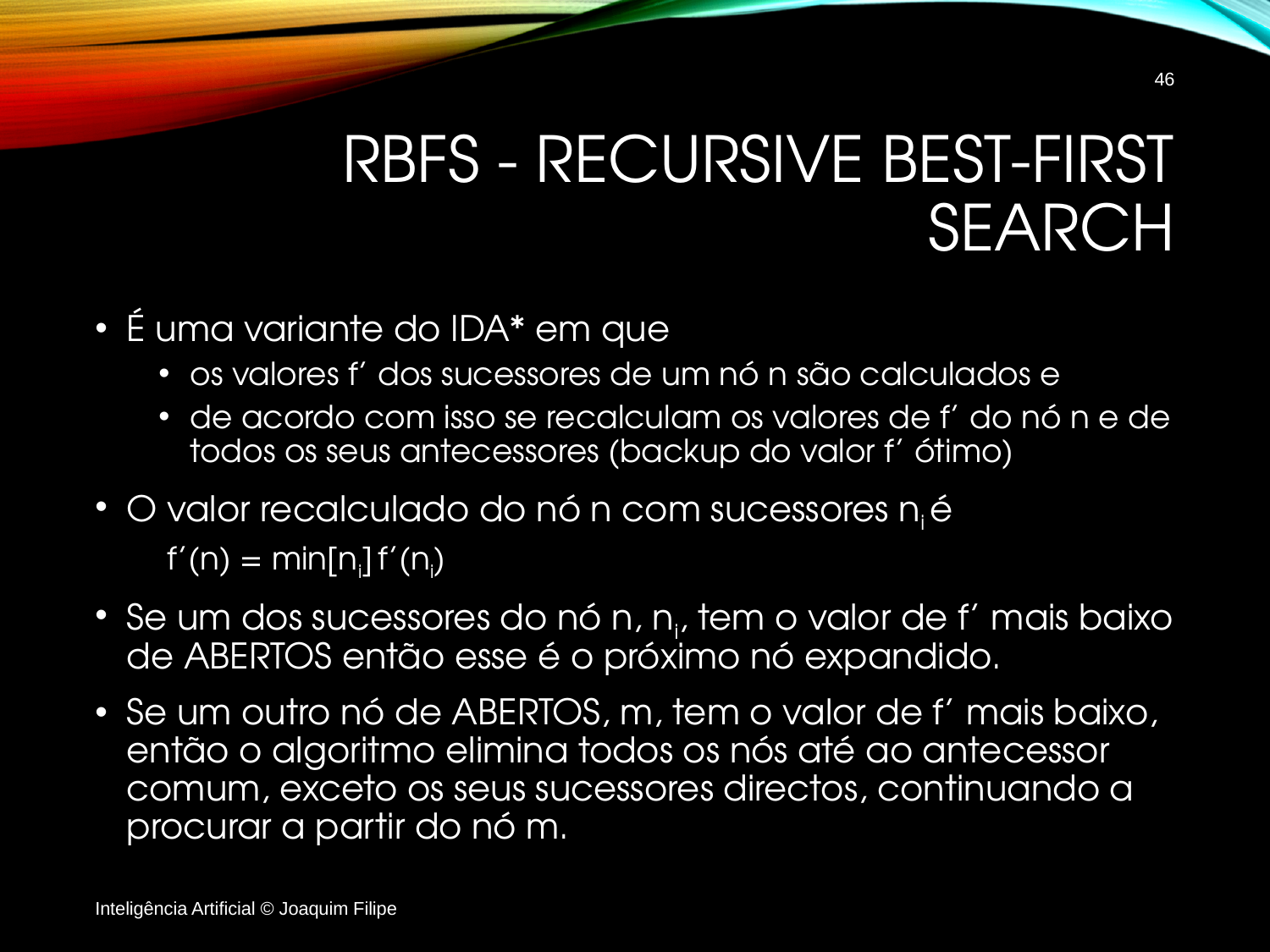

46
# RBFS - Recursive Best-First Search
É uma variante do IDA* em que
os valores f’ dos sucessores de um nó n são calculados e
de acordo com isso se recalculam os valores de f’ do nó n e de todos os seus antecessores (backup do valor f’ ótimo)
O valor recalculado do nó n com sucessores ni é
 f’(n) = min[ni] f’(ni)
Se um dos sucessores do nó n, ni, tem o valor de f’ mais baixo de ABERTOS então esse é o próximo nó expandido.
Se um outro nó de ABERTOS, m, tem o valor de f’ mais baixo, então o algoritmo elimina todos os nós até ao antecessor comum, exceto os seus sucessores directos, continuando a procurar a partir do nó m.

Inteligência Artificial © Joaquim Filipe